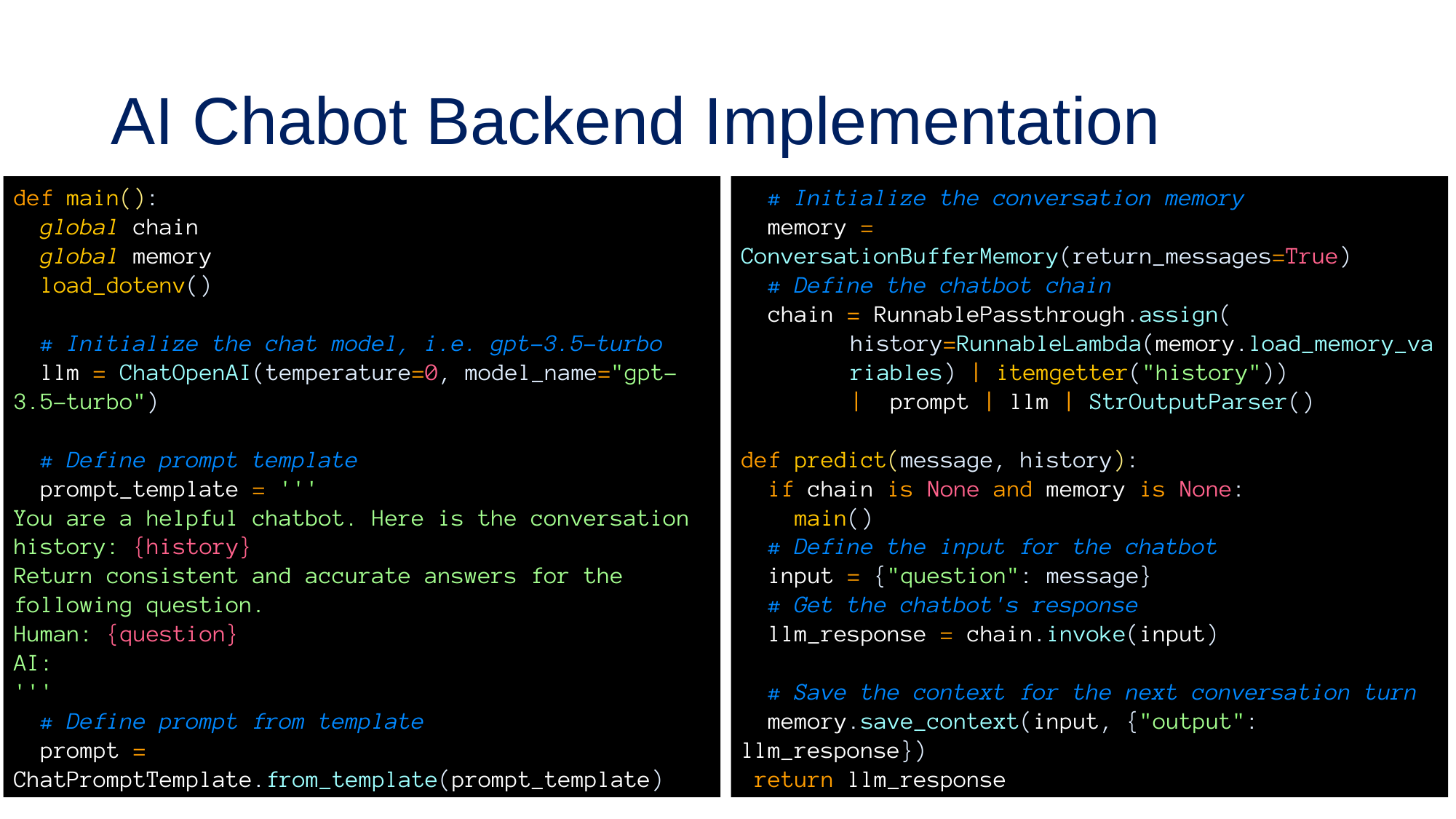

# AI Chabot Backend Implementation
def main():
  global chain
  global memory
  load_dotenv()

  # Initialize the chat model, i.e. gpt-3.5-turbo
  llm = ChatOpenAI(temperature=0, model_name="gpt-3.5-turbo")

  # Define prompt template
  prompt_template = '''
You are a helpful chatbot. Here is the conversation history: {history}
Return consistent and accurate answers for the following question.
Human: {question}
AI:
'''
  # Define prompt from template
  prompt = ChatPromptTemplate.from_template(prompt_template)
  # Initialize the conversation memory
  memory = ConversationBufferMemory(return_messages=True)
  # Define the chatbot chain
  chain = RunnablePassthrough.assign(
	history=RunnableLambda(memory.load_memory_va	riables) | itemgetter("history"))
	|  prompt | llm | StrOutputParser()

def predict(message, history):
  if chain is None and memory is None:
    main()
  # Define the input for the chatbot
  input = {"question": message}
  # Get the chatbot's response
  llm_response = chain.invoke(input)

  # Save the context for the next conversation turn
  memory.save_context(input, {"output": llm_response})
 return llm_response